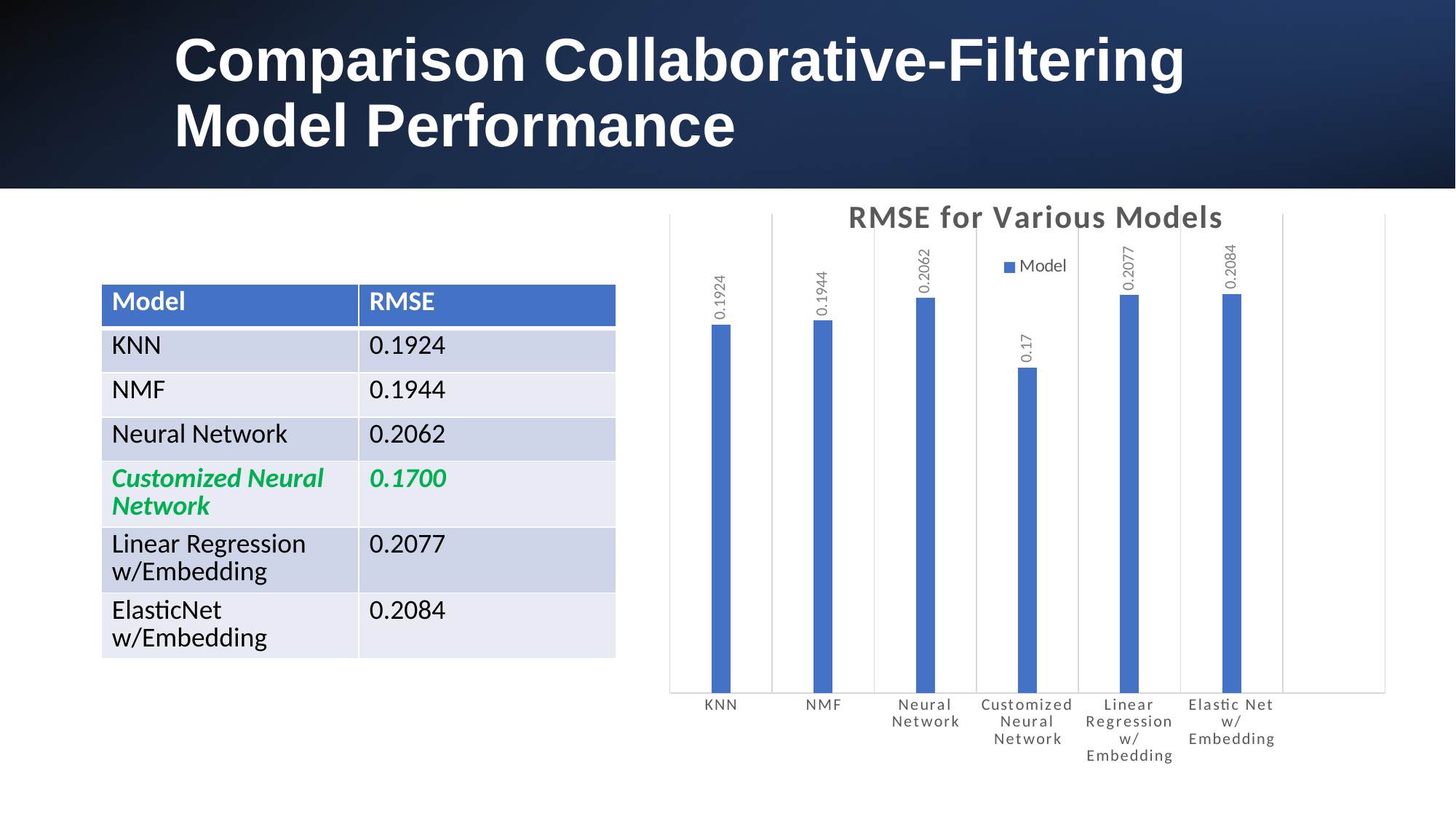

# Comparison Collaborative-Filtering Model Performance

### Chart: RMSE for Various Models

| Category | Model |
|---|---|
| KNN | 0.1924 |
| NMF | 0.1944 |
| Neural Network | 0.2062 |
| Customized Neural Network | 0.17 |
| Linear Regression w/Embedding | 0.2077 |
| Elastic Net w/Embedding | 0.2084 |
| Model | RMSE |
| --- | --- |
| KNN | 0.1924 |
| NMF | 0.1944 |
| Neural Network | 0.2062 |
| Customized Neural Network | 0.1700 |
| Linear Regression w/Embedding | 0.2077 |
| ElasticNet w/Embedding | 0.2084 |